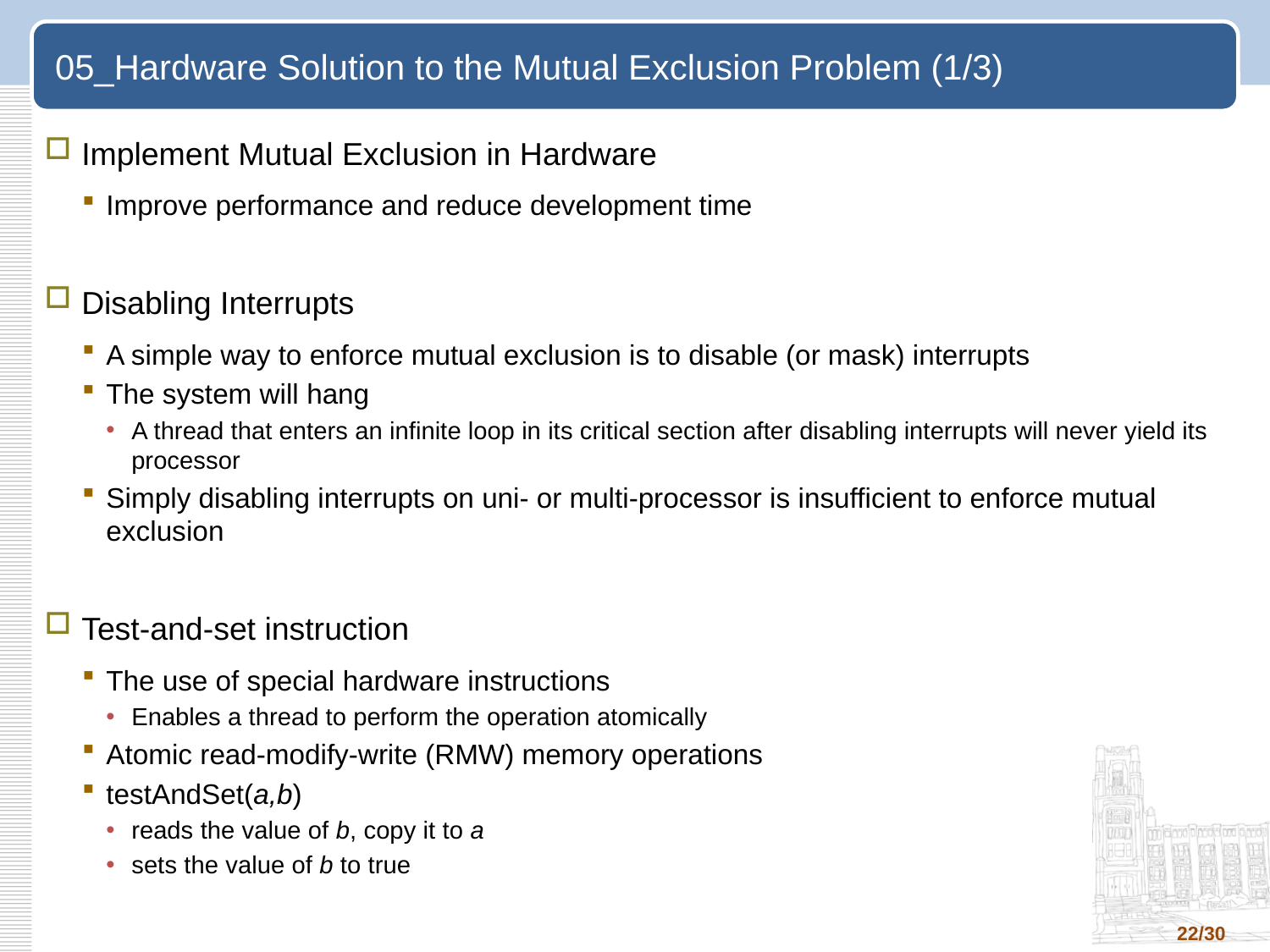

# 05_Hardware Solution to the Mutual Exclusion Problem (1/3)
Implement Mutual Exclusion in Hardware
Improve performance and reduce development time

Disabling Interrupts
A simple way to enforce mutual exclusion is to disable (or mask) interrupts
The system will hang
A thread that enters an infinite loop in its critical section after disabling interrupts will never yield its processor
Simply disabling interrupts on uni- or multi-processor is insufficient to enforce mutual exclusion

Test-and-set instruction
The use of special hardware instructions
Enables a thread to perform the operation atomically
Atomic read-modify-write (RMW) memory operations
testAndSet(a,b)
reads the value of b, copy it to a
sets the value of b to true